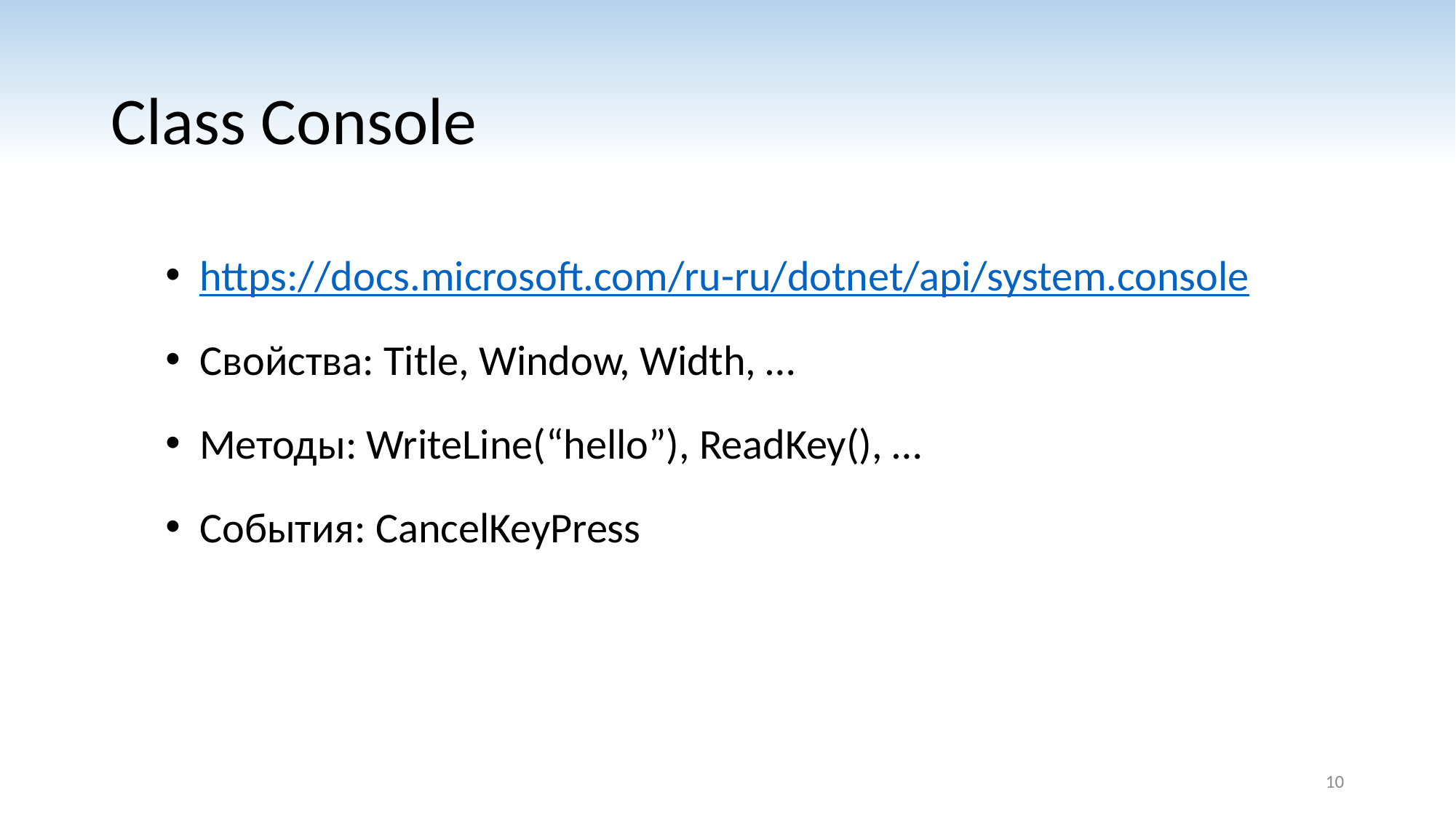

# Class Console
https://docs.microsoft.com/ru-ru/dotnet/api/system.console
Свойства: Title, Window, Width, …
Методы: WriteLine(“hello”), ReadKey(), …
События: CancelKeyPress
10